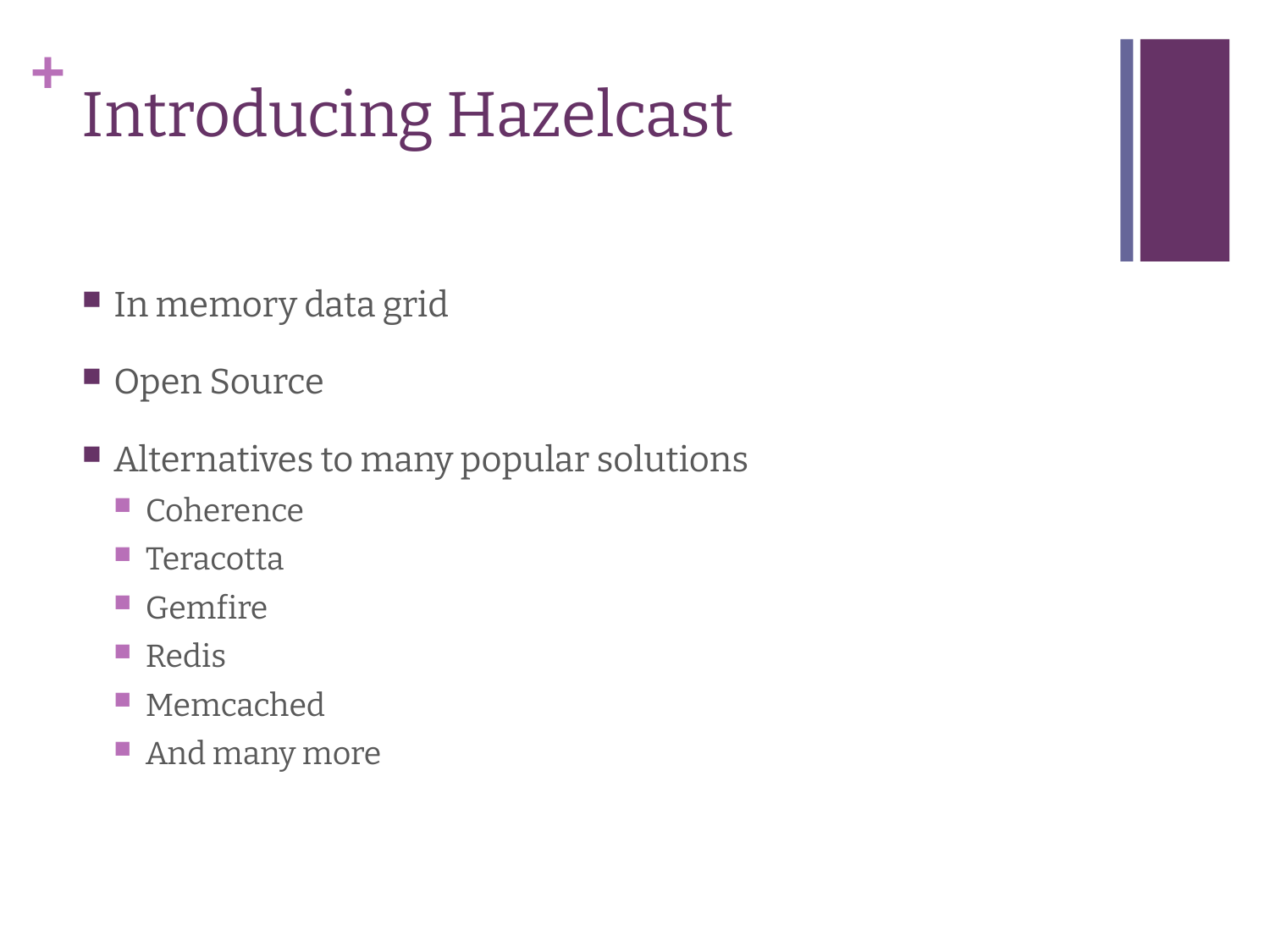

# Introducing Hazelcast
In memory data grid
Open Source
Alternatives to many popular solutions
Coherence
Teracotta
Gemfire
Redis
Memcached
And many more